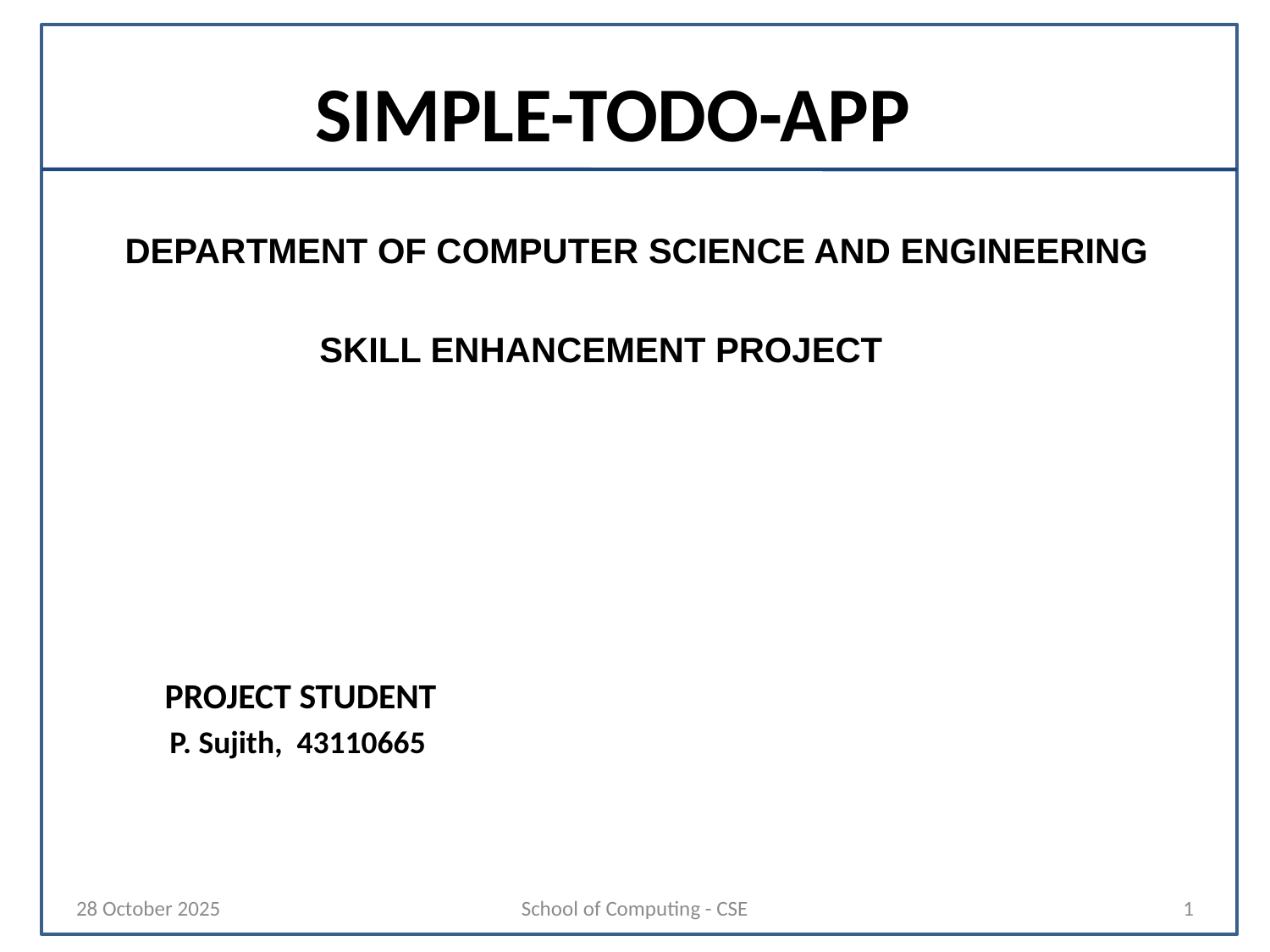

# SIMPLE-TODO-APP
     DEPARTMENT OF COMPUTER SCIENCE AND ENGINEERING

                         SKILL ENHANCEMENT PROJECT

           PROJECT STUDENT
             P. Sujith,  43110665
28 October 2025
School of Computing - CSE
1